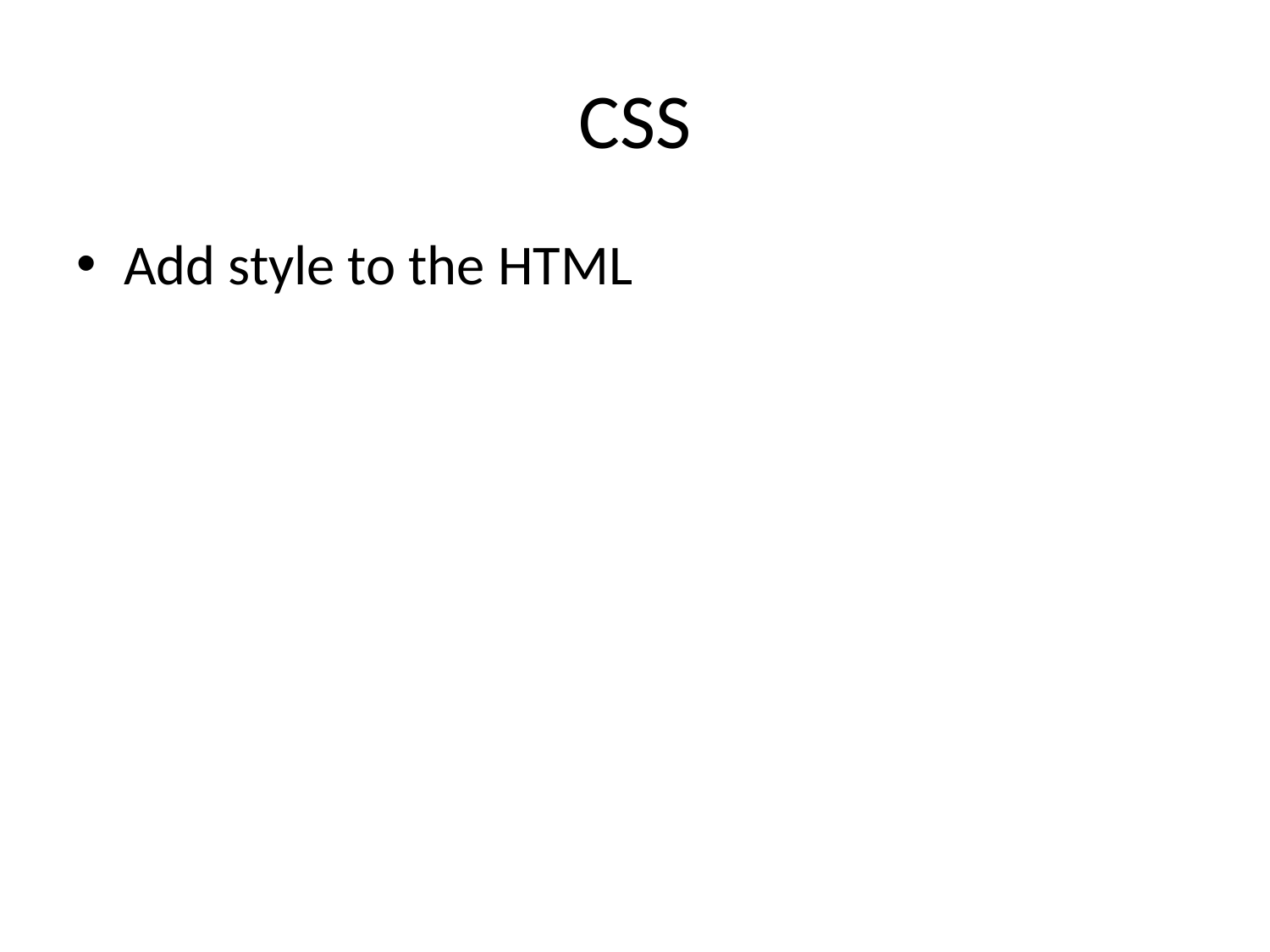

# CSS
Add style to the HTML